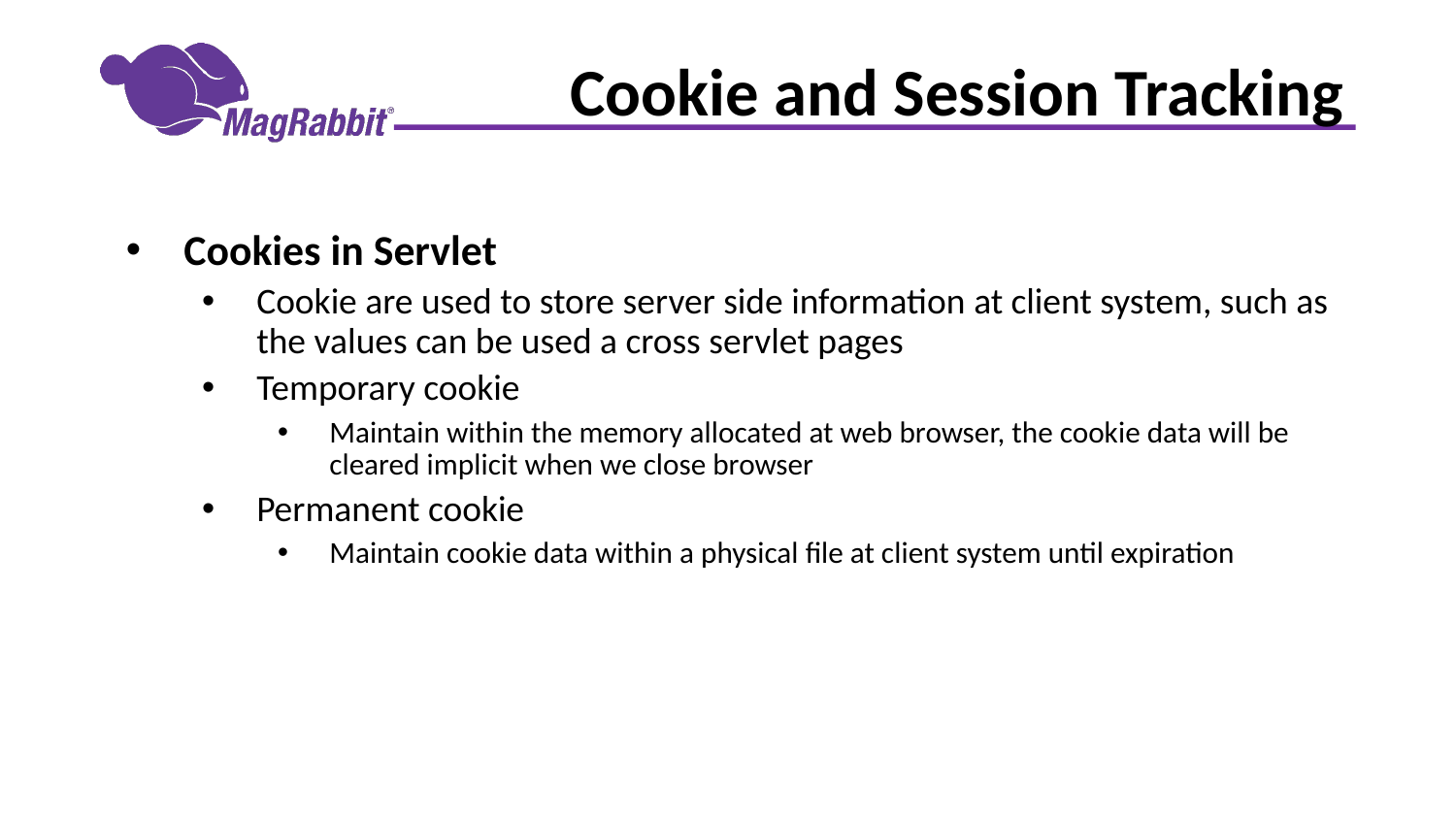

# Cookie and Session Tracking
Cookies in Servlet
Cookie are used to store server side information at client system, such as the values can be used a cross servlet pages
Temporary cookie
Maintain within the memory allocated at web browser, the cookie data will be cleared implicit when we close browser
Permanent cookie
Maintain cookie data within a physical file at client system until expiration